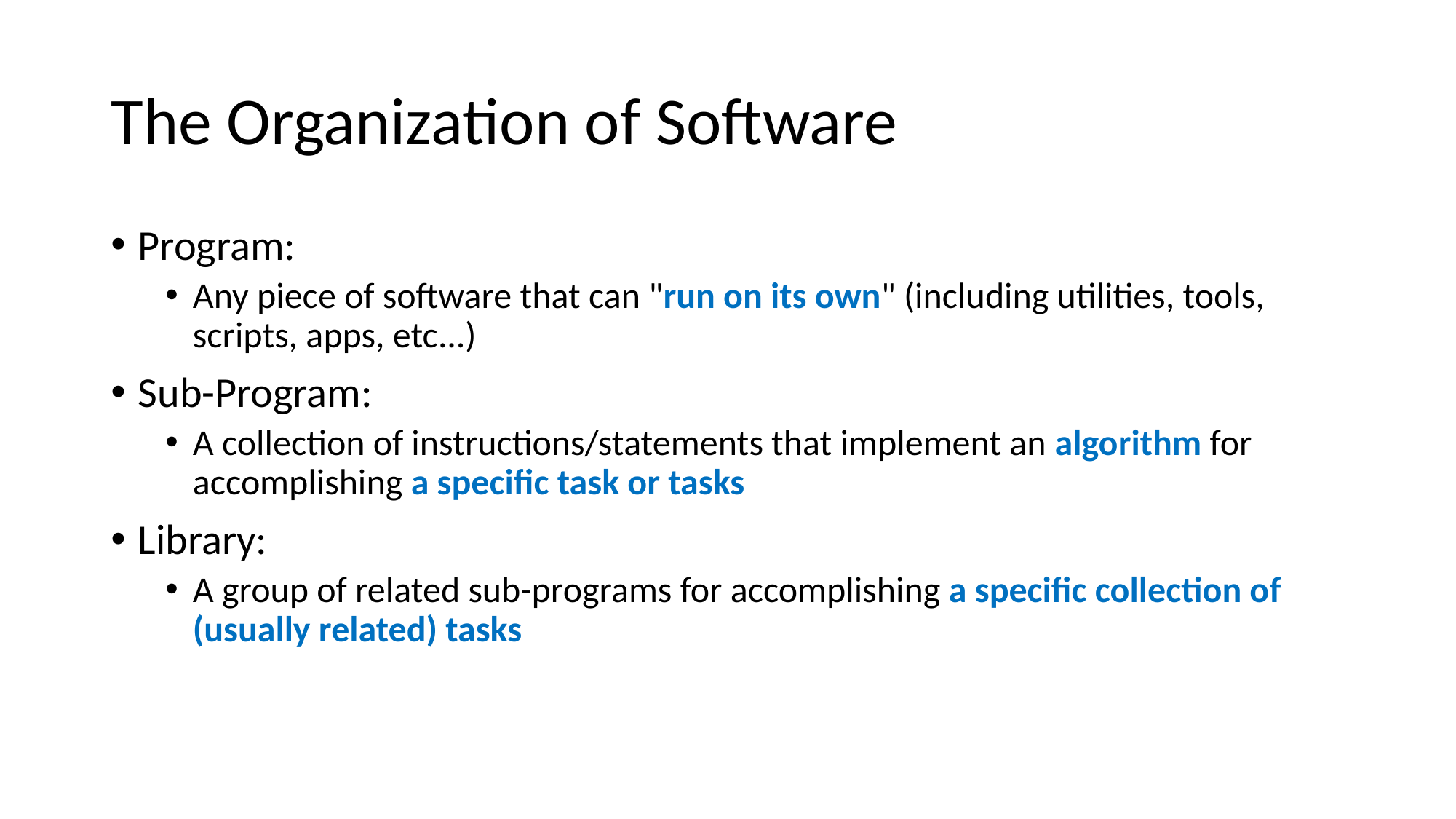

# The Organization of Software
Program:
Any piece of software that can "run on its own" (including utilities, tools, scripts, apps, etc...)
Sub-Program:
A collection of instructions/statements that implement an algorithm for accomplishing a specific task or tasks
Library:
A group of related sub-programs for accomplishing a specific collection of (usually related) tasks